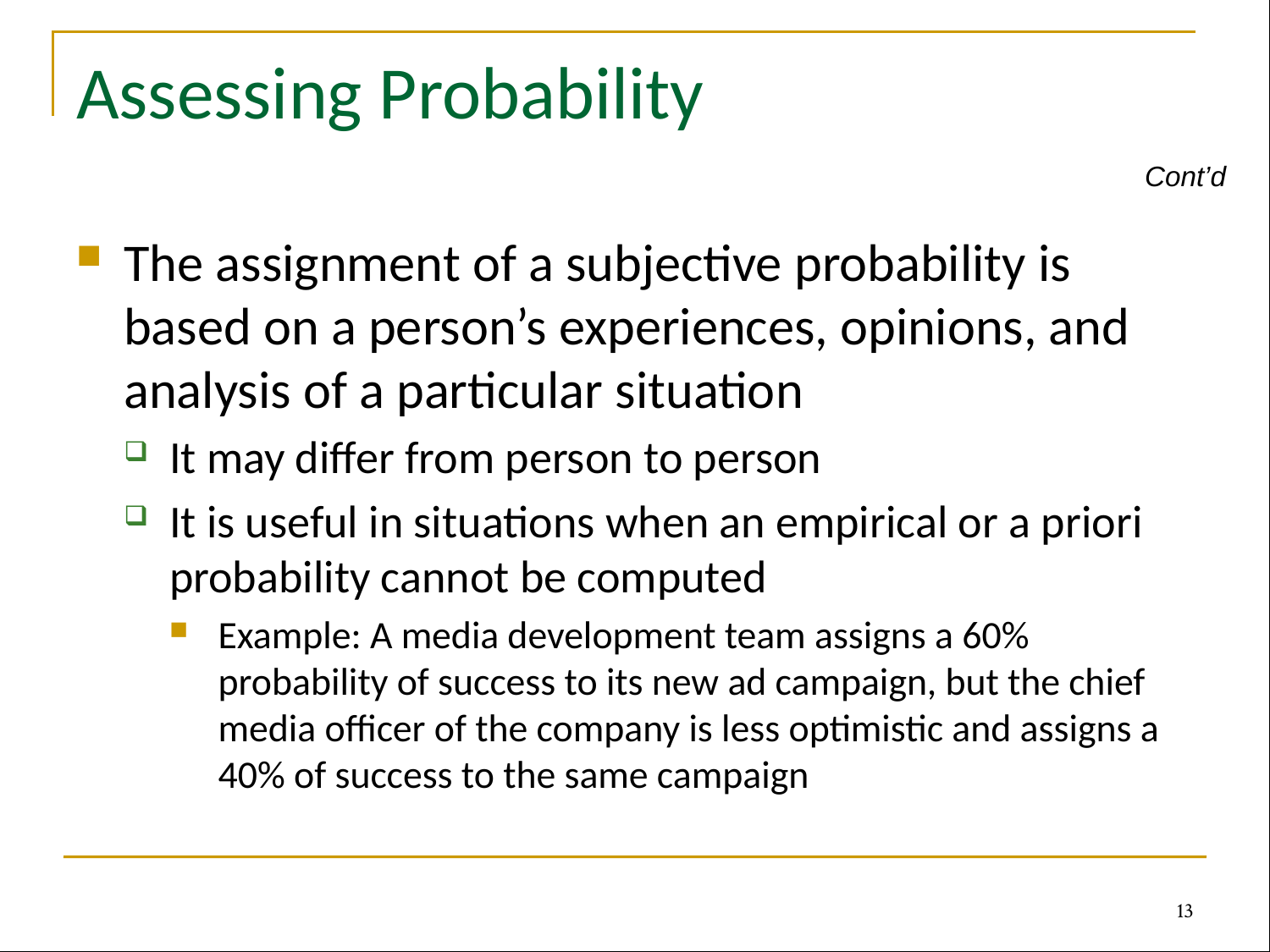

# Assessing Probability
Cont’d
The assignment of a subjective probability is based on a person’s experiences, opinions, and analysis of a particular situation
It may differ from person to person
It is useful in situations when an empirical or a priori probability cannot be computed
Example: A media development team assigns a 60% probability of success to its new ad campaign, but the chief media officer of the company is less optimistic and assigns a 40% of success to the same campaign
13